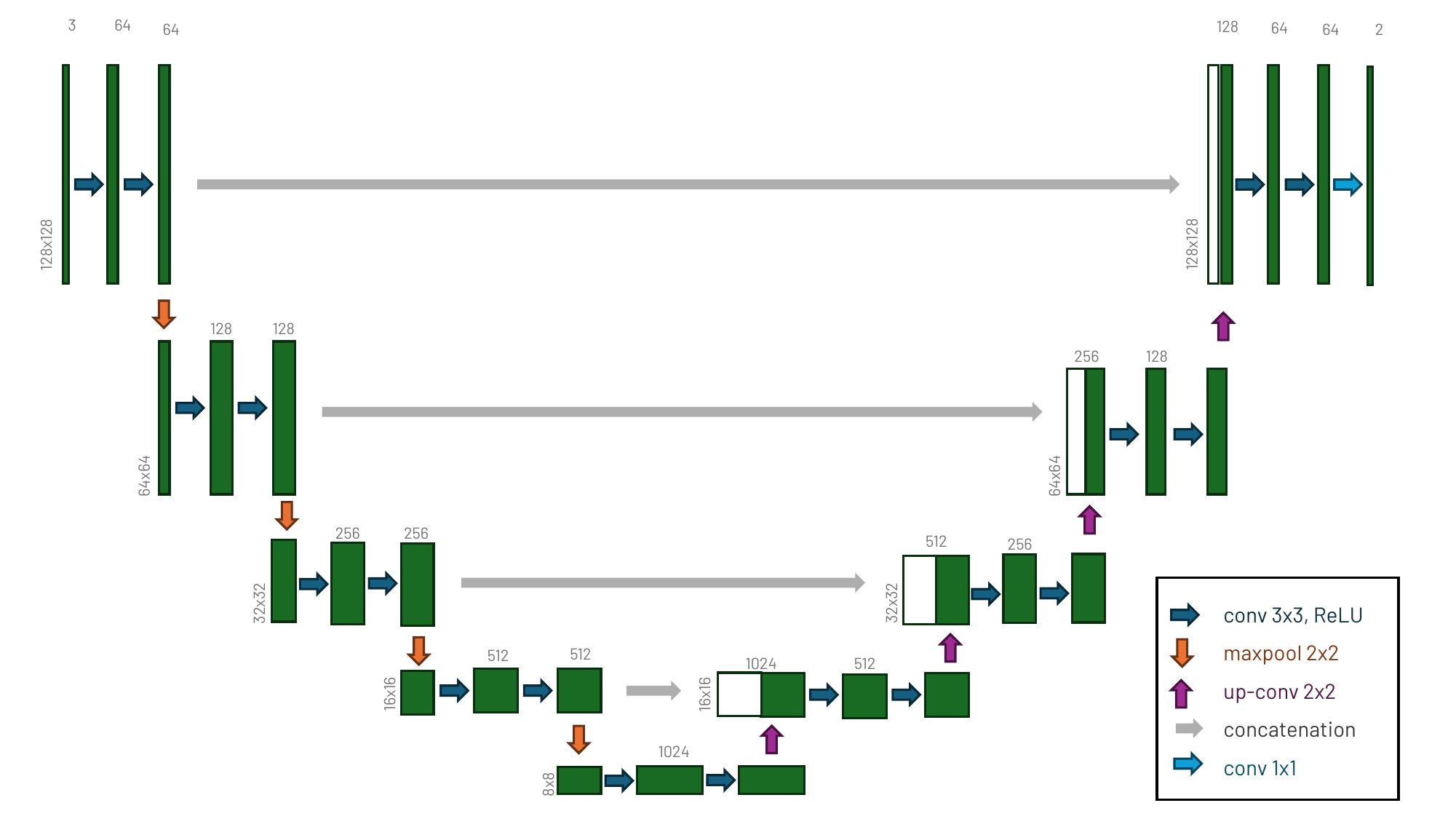

3
64
128
64
64
64
2

128x128
128x128

128
128

256
128

64x64
64x64

256
256
512
256

conv 3x3, ReLU
maxpool 2x2
up-conv 2x2
concatenation
conv 1x1

32x32
32x32

512
512

1024
512

16x16
16x16

1024

8x8